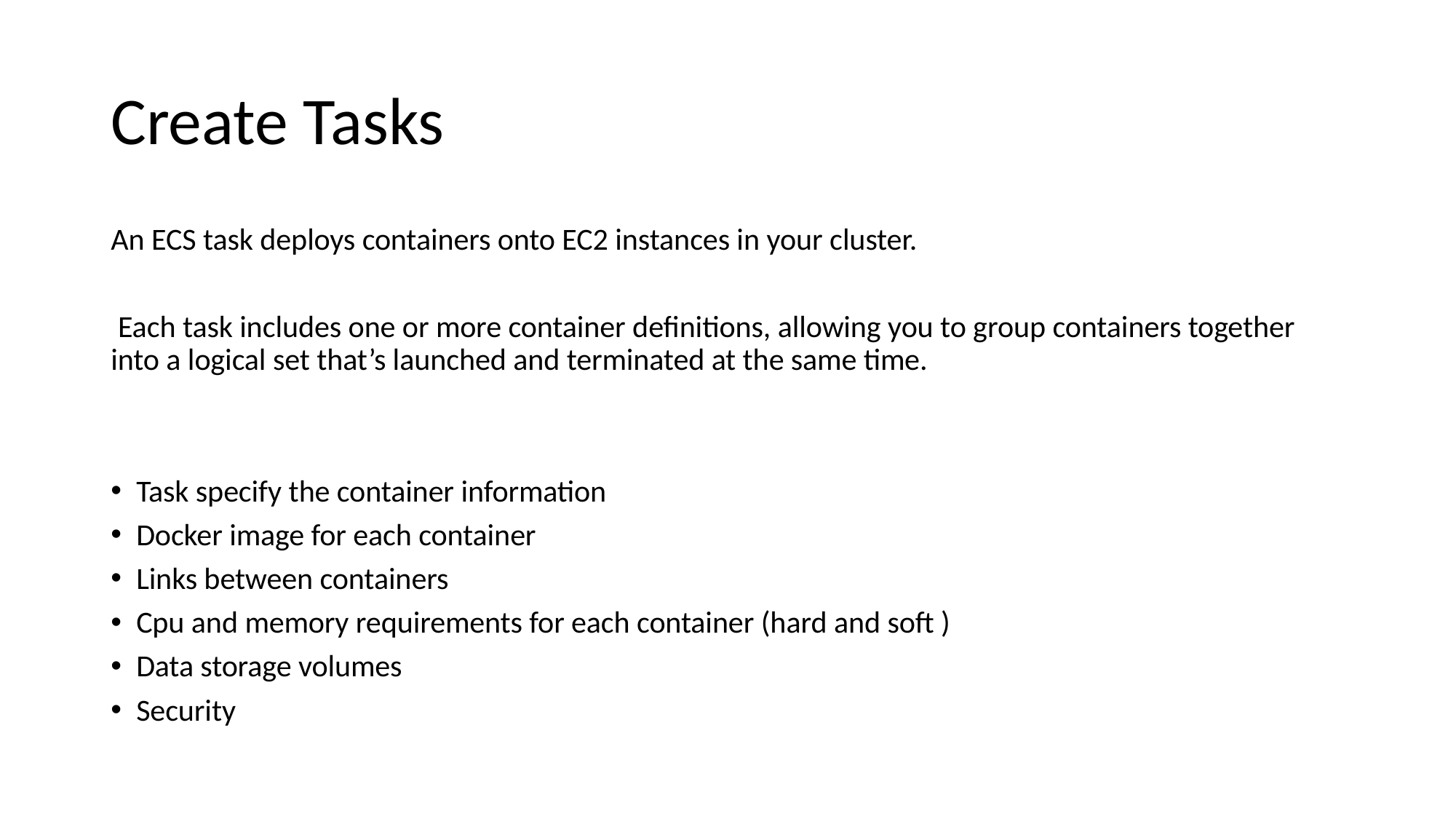

# Create Tasks
An ECS task deploys containers onto EC2 instances in your cluster.

 Each task includes one or more container definitions, allowing you to group containers together into a logical set that’s launched and terminated at the same time.

Task specify the container information
Docker image for each container
Links between containers
Cpu and memory requirements for each container (hard and soft )
Data storage volumes
Security